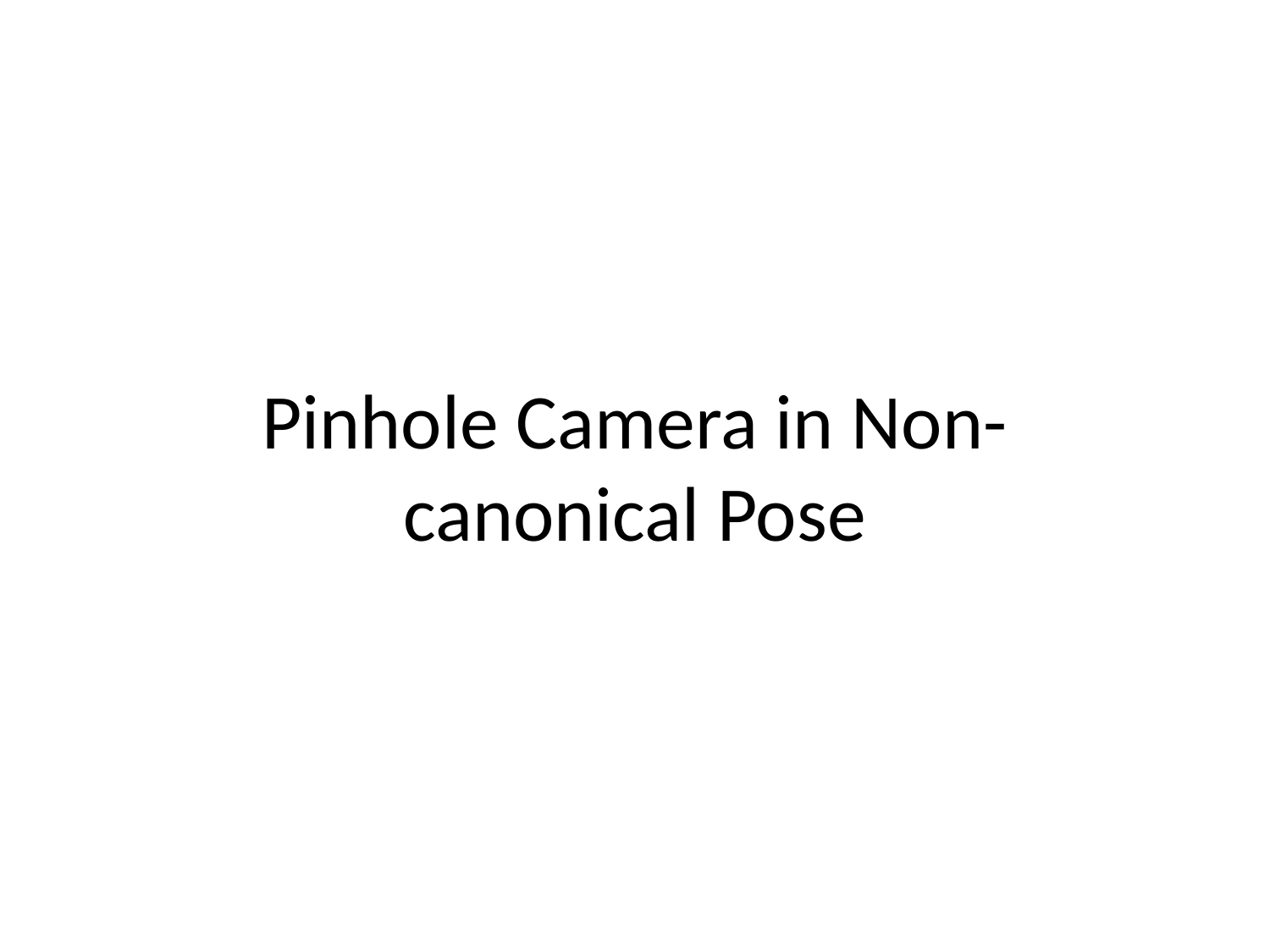

# Pinhole Camera in Non- canonical Pose